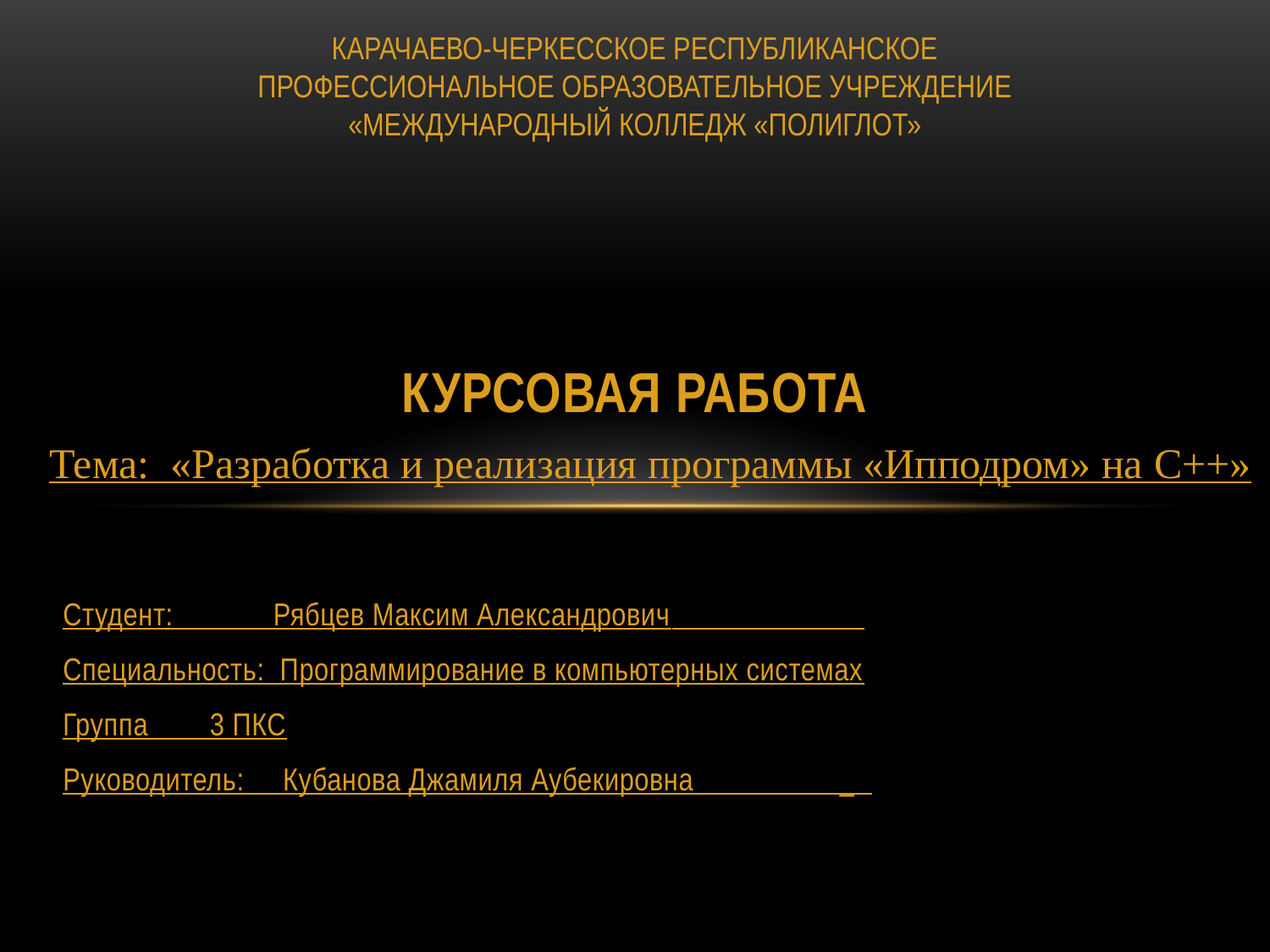

КАРАЧАЕВО-ЧЕРКЕССКОЕ РЕСПУБЛИКАНСКОЕ
ПРОФЕССИОНАЛЬНОЕ ОБРАЗОВАТЕЛЬНОЕ УЧРЕЖДЕНИЕ
«МЕЖДУНАРОДНЫЙ КОЛЛЕДЖ «ПОЛИГЛОТ»
# КУРСОВАЯ РАБОТА
Тема:  «Разработка и реализация программы «Ипподром» на C++»
Студент:             Рябцев Максим Александрович                       _
Специальность:  Программирование в компьютерных системах
Группа        3 ПКС
Руководитель:     Кубанова Джамиля Аубекировна                   _